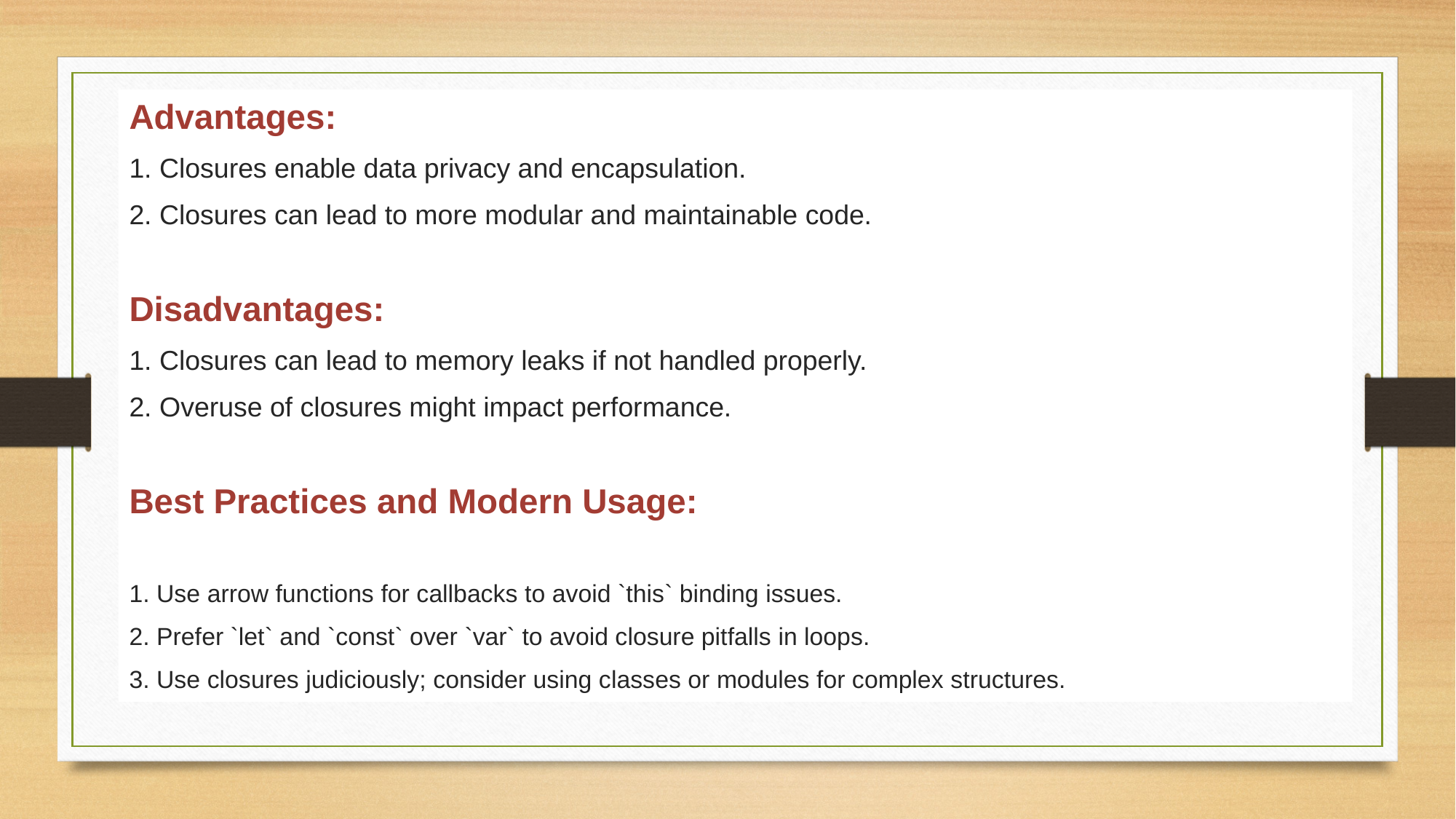

Advantages:
1. Closures enable data privacy and encapsulation.
2. Closures can lead to more modular and maintainable code.
Disadvantages:
1. Closures can lead to memory leaks if not handled properly.
2. Overuse of closures might impact performance.
Best Practices and Modern Usage:
1. Use arrow functions for callbacks to avoid `this` binding issues.
2. Prefer `let` and `const` over `var` to avoid closure pitfalls in loops.
3. Use closures judiciously; consider using classes or modules for complex structures.